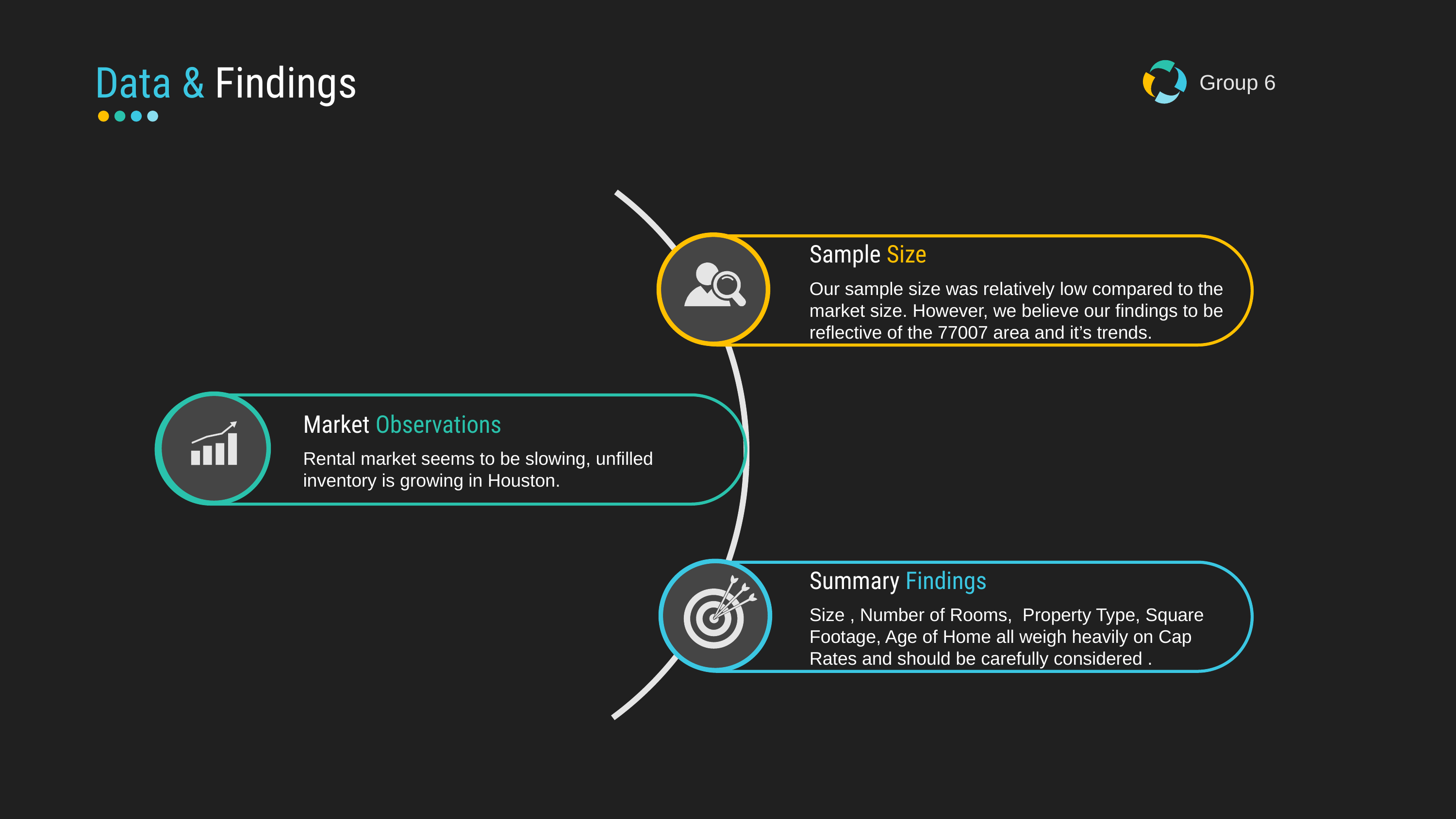

# Data & Findings

Group 6

Sample Size
Our sample size was relatively low compared to the market size. However, we believe our findings to be reflective of the 77007 area and it’s trends.

Market Observations
Rental market seems to be slowing, unfilled inventory is growing in Houston.

Summary Findings
Size , Number of Rooms,  Property Type, Square Footage, Age of Home all weigh heavily on Cap Rates and should be carefully considered .